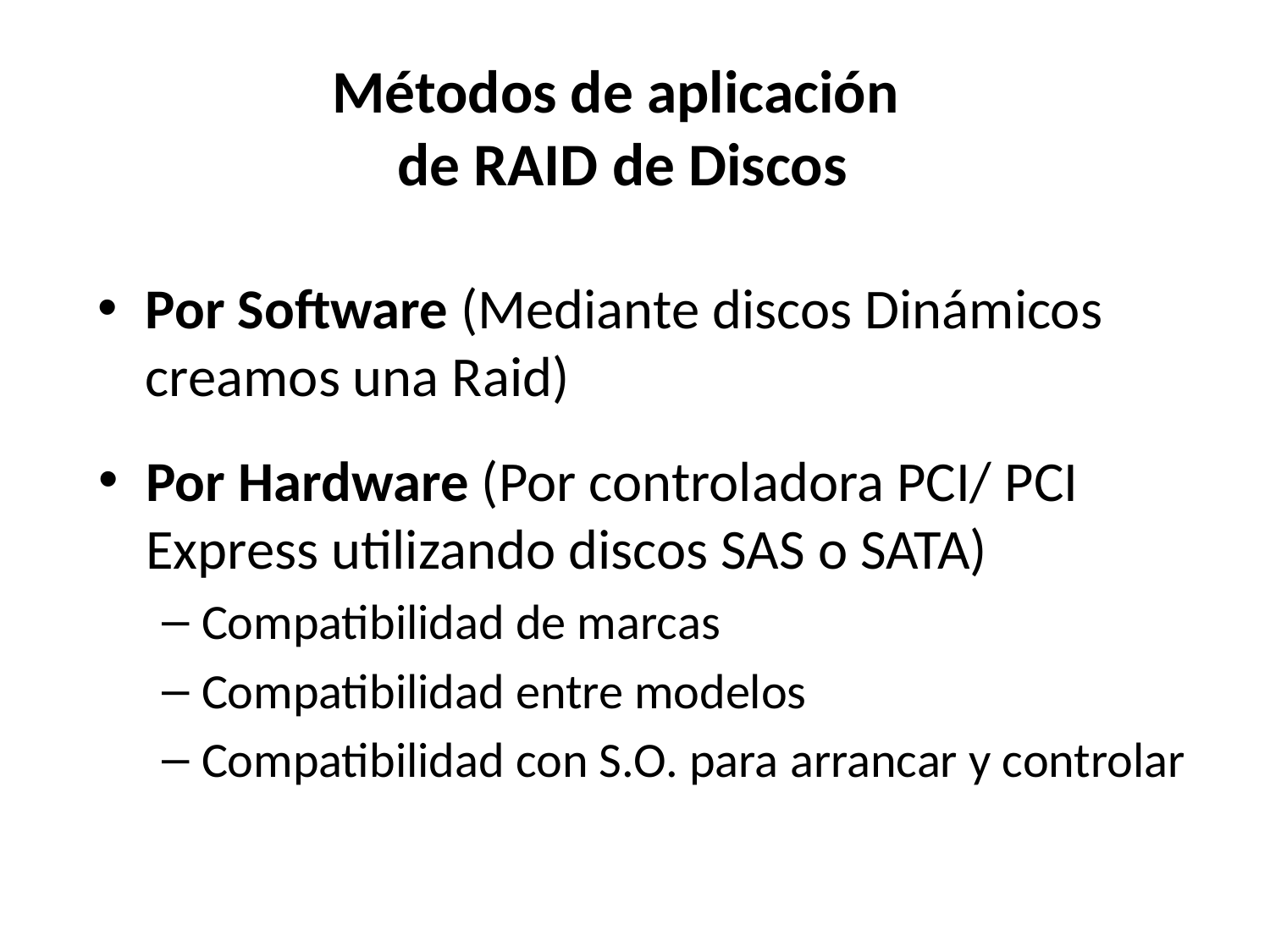

# Métodos de aplicación de RAID de Discos
Por Software (Mediante discos Dinámicos  creamos una Raid)
Por Hardware (Por controladora PCI/ PCI Express utilizando discos SAS o SATA)
Compatibilidad de marcas
Compatibilidad entre modelos
Compatibilidad con S.O. para arrancar y controlar